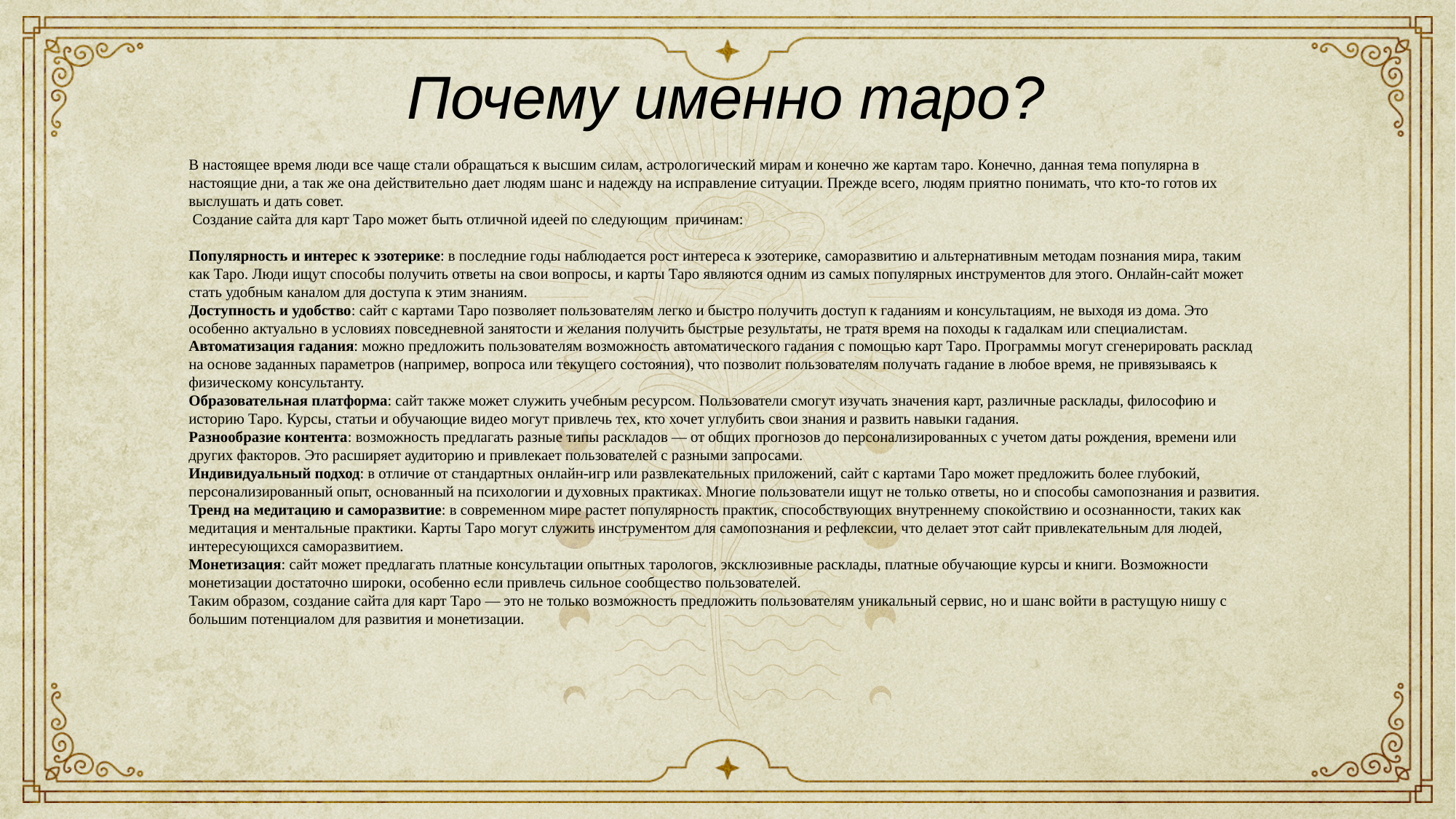

Почему именно таро?
В настоящее время люди все чаще стали обращаться к высшим силам, астрологический мирам и конечно же картам таро. Конечно, данная тема популярна в настоящие дни, а так же она действительно дает людям шанс и надежду на исправление ситуации. Прежде всего, людям приятно понимать, что кто-то готов их выслушать и дать совет.
 Создание сайта для карт Таро может быть отличной идеей по следующим  причинам:

Популярность и интерес к эзотерике: в последние годы наблюдается рост интереса к эзотерике, саморазвитию и альтернативным методам познания мира, таким как Таро. Люди ищут способы получить ответы на свои вопросы, и карты Таро являются одним из самых популярных инструментов для этого. Онлайн-сайт может стать удобным каналом для доступа к этим знаниям.
Доступность и удобство: сайт с картами Таро позволяет пользователям легко и быстро получить доступ к гаданиям и консультациям, не выходя из дома. Это особенно актуально в условиях повседневной занятости и желания получить быстрые результаты, не тратя время на походы к гадалкам или специалистам.
Автоматизация гадания: можно предложить пользователям возможность автоматического гадания с помощью карт Таро. Программы могут сгенерировать расклад на основе заданных параметров (например, вопроса или текущего состояния), что позволит пользователям получать гадание в любое время, не привязываясь к физическому консультанту.
Образовательная платформа: сайт также может служить учебным ресурсом. Пользователи смогут изучать значения карт, различные расклады, философию и историю Таро. Курсы, статьи и обучающие видео могут привлечь тех, кто хочет углубить свои знания и развить навыки гадания.
Разнообразие контента: возможность предлагать разные типы раскладов — от общих прогнозов до персонализированных с учетом даты рождения, времени или других факторов. Это расширяет аудиторию и привлекает пользователей с разными запросами.
Индивидуальный подход: в отличие от стандартных онлайн-игр или развлекательных приложений, сайт с картами Таро может предложить более глубокий, персонализированный опыт, основанный на психологии и духовных практиках. Многие пользователи ищут не только ответы, но и способы самопознания и развития.
Тренд на медитацию и саморазвитие: в современном мире растет популярность практик, способствующих внутреннему спокойствию и осознанности, таких как медитация и ментальные практики. Карты Таро могут служить инструментом для самопознания и рефлексии, что делает этот сайт привлекательным для людей, интересующихся саморазвитием.
Монетизация: сайт может предлагать платные консультации опытных тарологов, эксклюзивные расклады, платные обучающие курсы и книги. Возможности монетизации достаточно широки, особенно если привлечь сильное сообщество пользователей.
Таким образом, создание сайта для карт Таро — это не только возможность предложить пользователям уникальный сервис, но и шанс войти в растущую нишу с большим потенциалом для развития и монетизации.